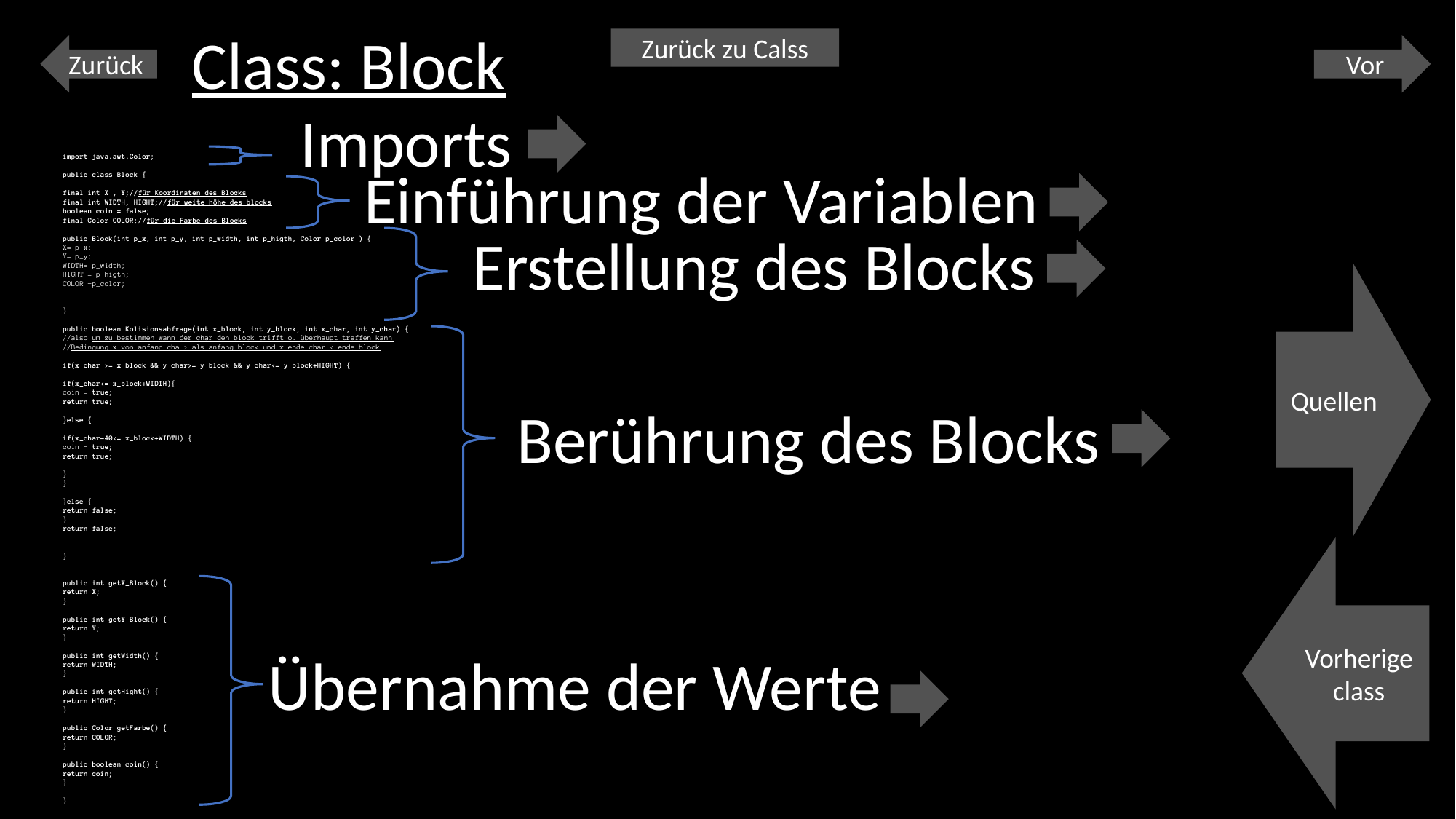

# Class: Block
Zurück zu Calss
Zurück
Vor
Imports

import java.awt.Color;

public class Block {

final int X , Y;//für Koordinaten des Blocks
final int WIDTH, HIGHT;//für weite höhe des blocks
boolean coin = false;
final Color COLOR;//für die Farbe des Blocks

public Block(int p_x, int p_y, int p_width, int p_higth, Color p_color ) {
X= p_x;
Y= p_y;
WIDTH= p_width;
HIGHT = p_higth;
COLOR =p_color;

}

public boolean Kolisionsabfrage(int x_block, int y_block, int x_char, int y_char) {
//also um zu bestimmen wann der char den block trifft o. überhaupt treffen kann
//Bedingung x von anfang cha > als anfang block und x ende char < ende block

if(x_char >= x_block && y_char>= y_block && y_char<= y_block+HIGHT) {

if(x_char<= x_block+WIDTH){
coin = true;
return true;

}else {

if(x_char-40<= x_block+WIDTH) {
coin = true;
return true;

}
}

}else {
return false;
}
return false;

}

public int getX_Block() {
return X;
}

public int getY_Block() {
return Y;
}

public int getWidth() {
return WIDTH;
}

public int getHight() {
return HIGHT;
}

public Color getFarbe() {
return COLOR;
}

public boolean coin() {
return coin;
}

}

Einführung der Variablen

Erstellung des Blocks

Quellen

Berührung des Blocks

Vorherige class

Übernahme der Werte